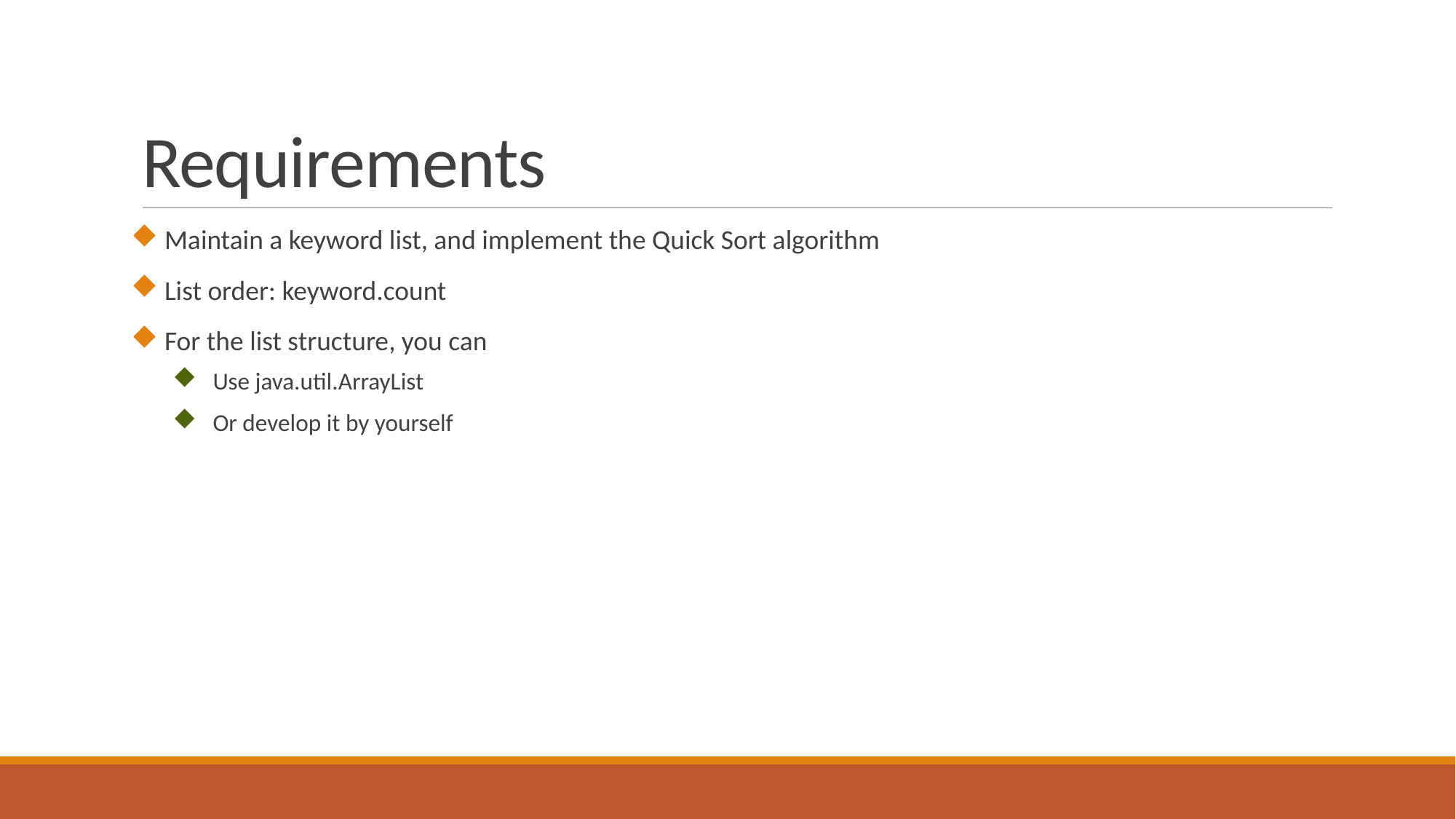

# Requirements
 Maintain a keyword list, and implement the Quick Sort algorithm
 List order: keyword.count
 For the list structure, you can
Use java.util.ArrayList
Or develop it by yourself